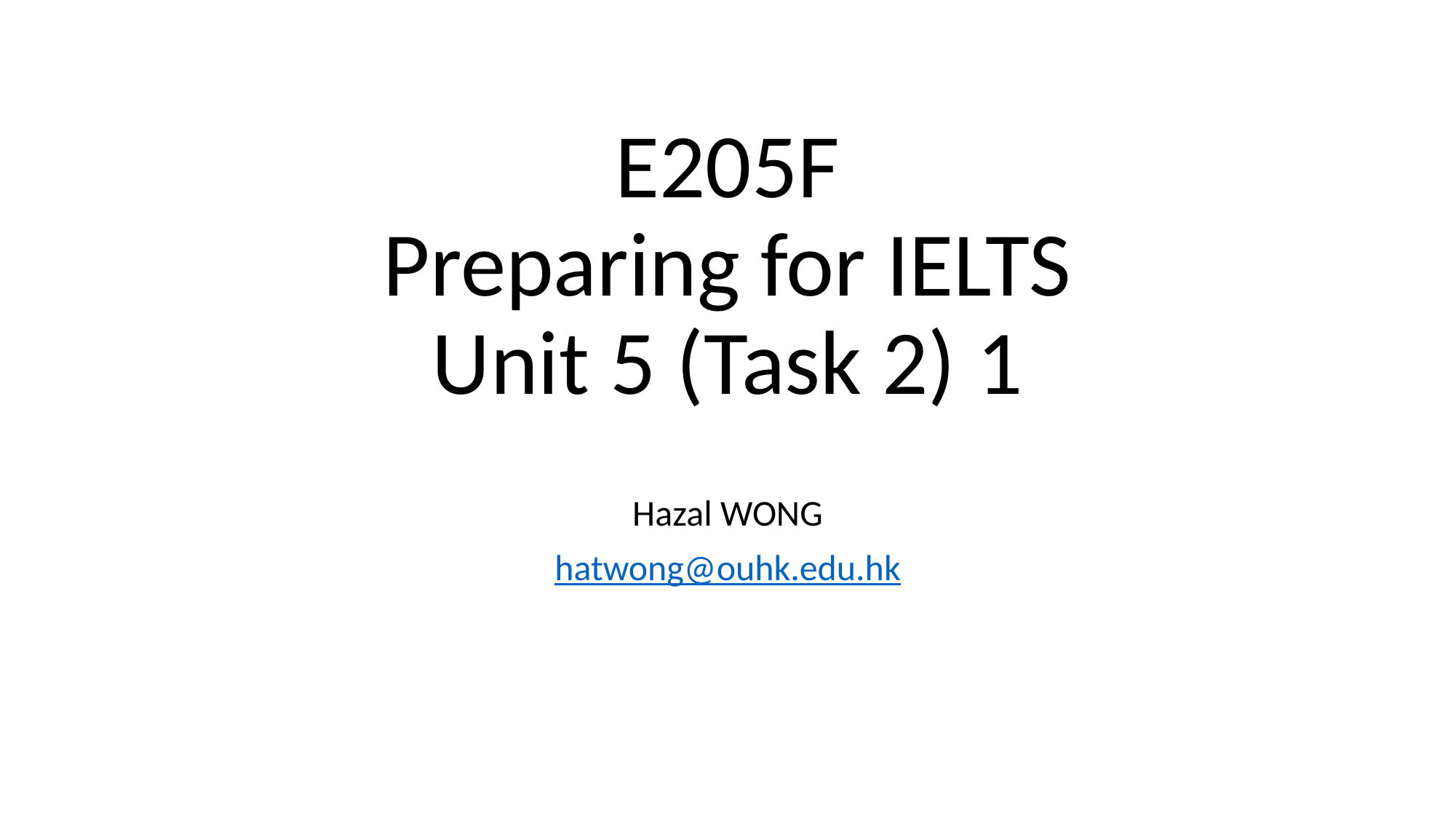

# E205F Preparing for IELTS Unit 5 (Task 2) 1

Hazal WONG
hatwong@ouhk.edu.hk